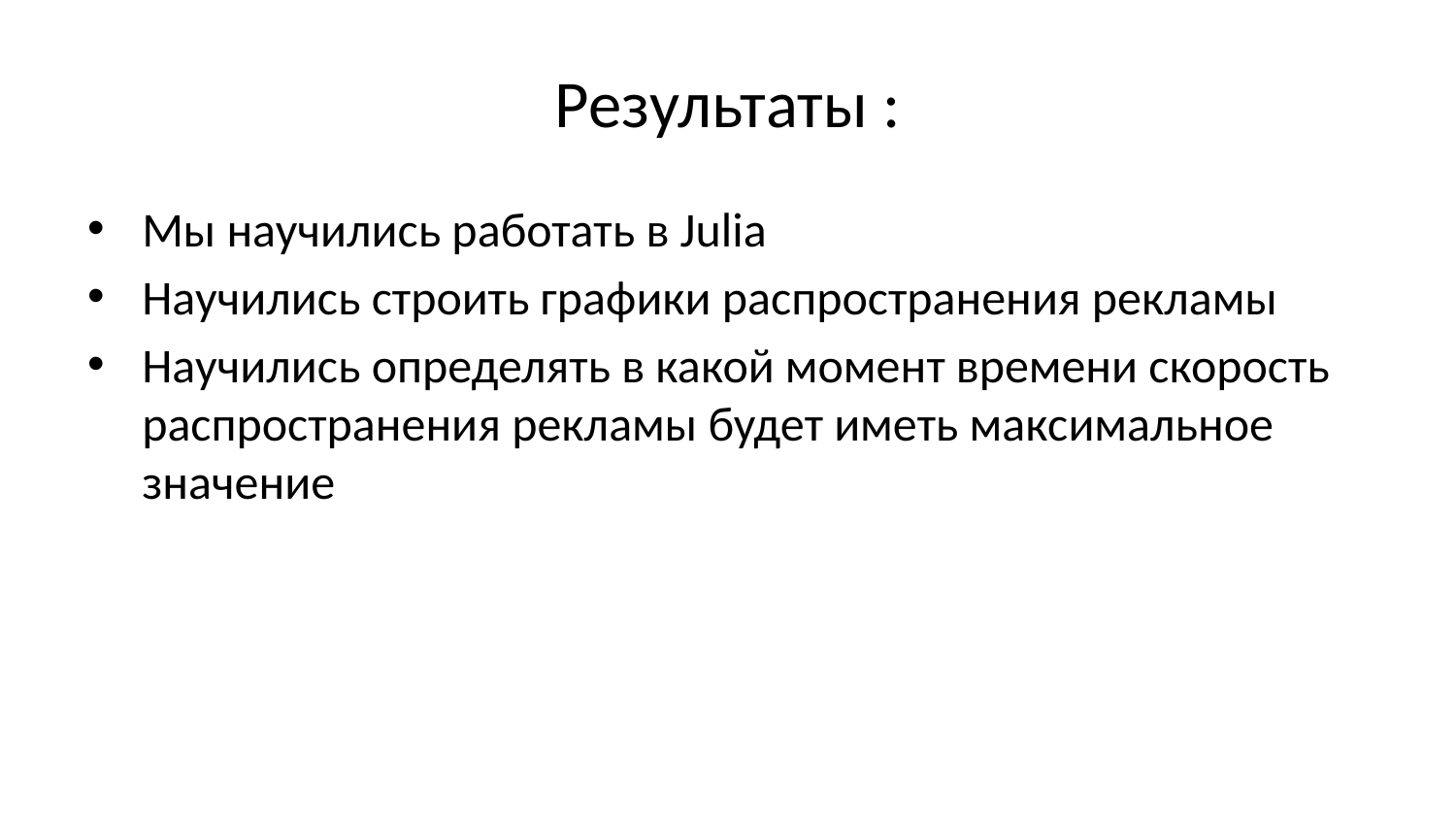

# Результаты :
Мы научились работать в Julia
Научились строить графики распространения рекламы
Научились определять в какой момент времени скорость распространения рекламы будет иметь максимальное значение